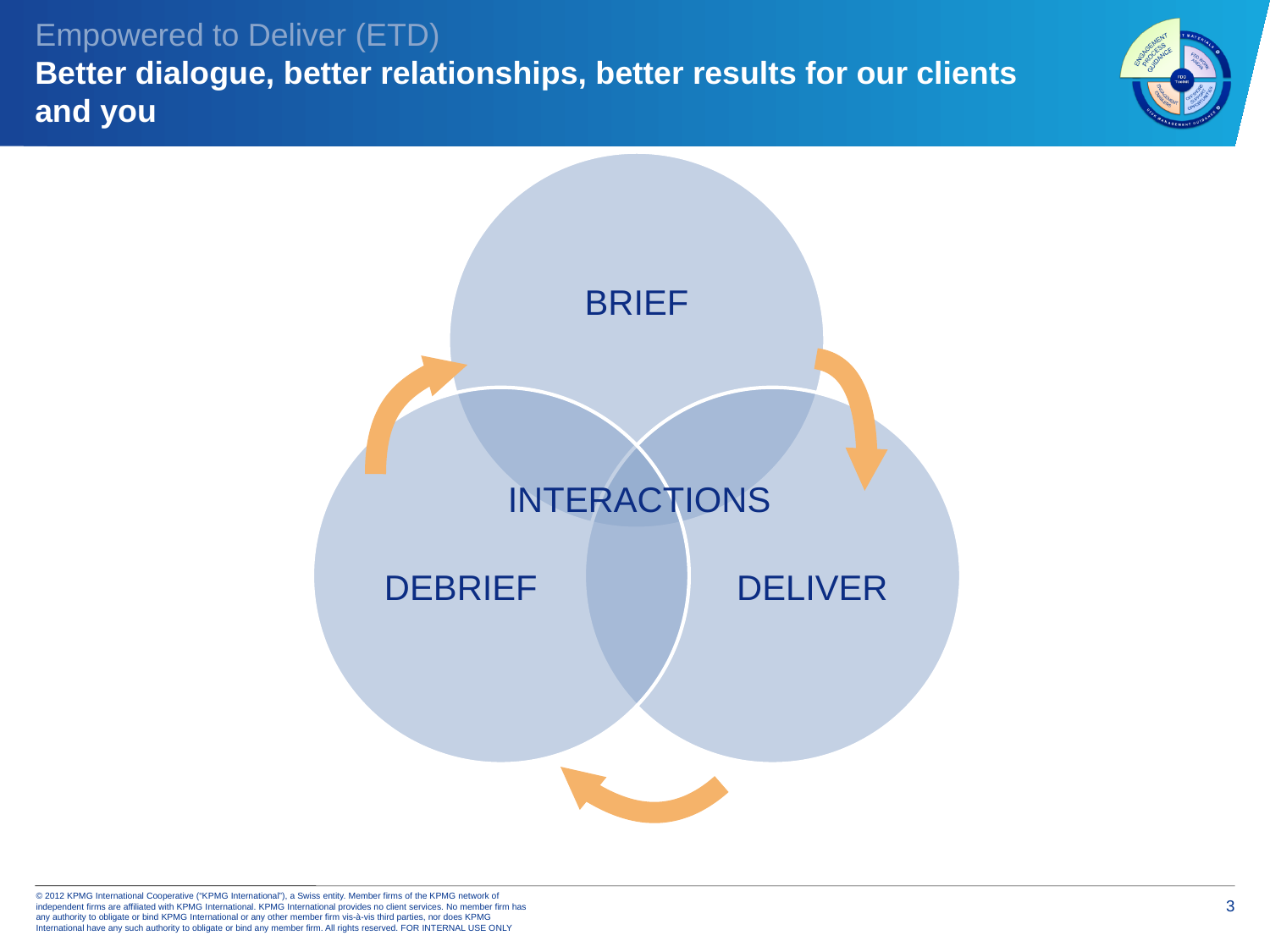

# Empowered to Deliver (ETD) Better dialogue, better relationships, better results for our clients and you
Brief
deliver
Debrief

INTERACTIONS